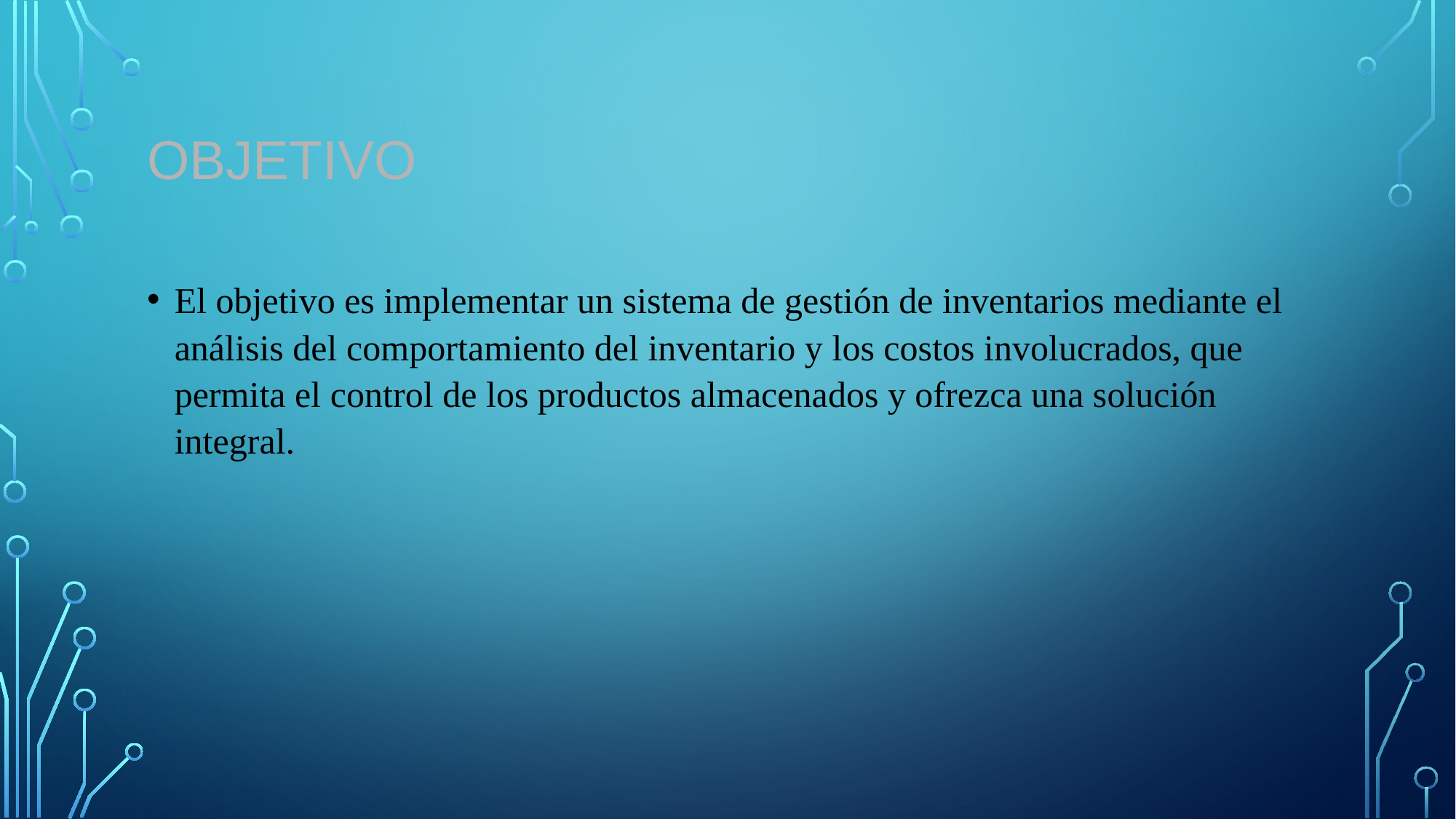

# OBJETIVO
El objetivo es implementar un sistema de gestión de inventarios mediante el análisis del comportamiento del inventario y los costos involucrados, que permita el control de los productos almacenados y ofrezca una solución integral.